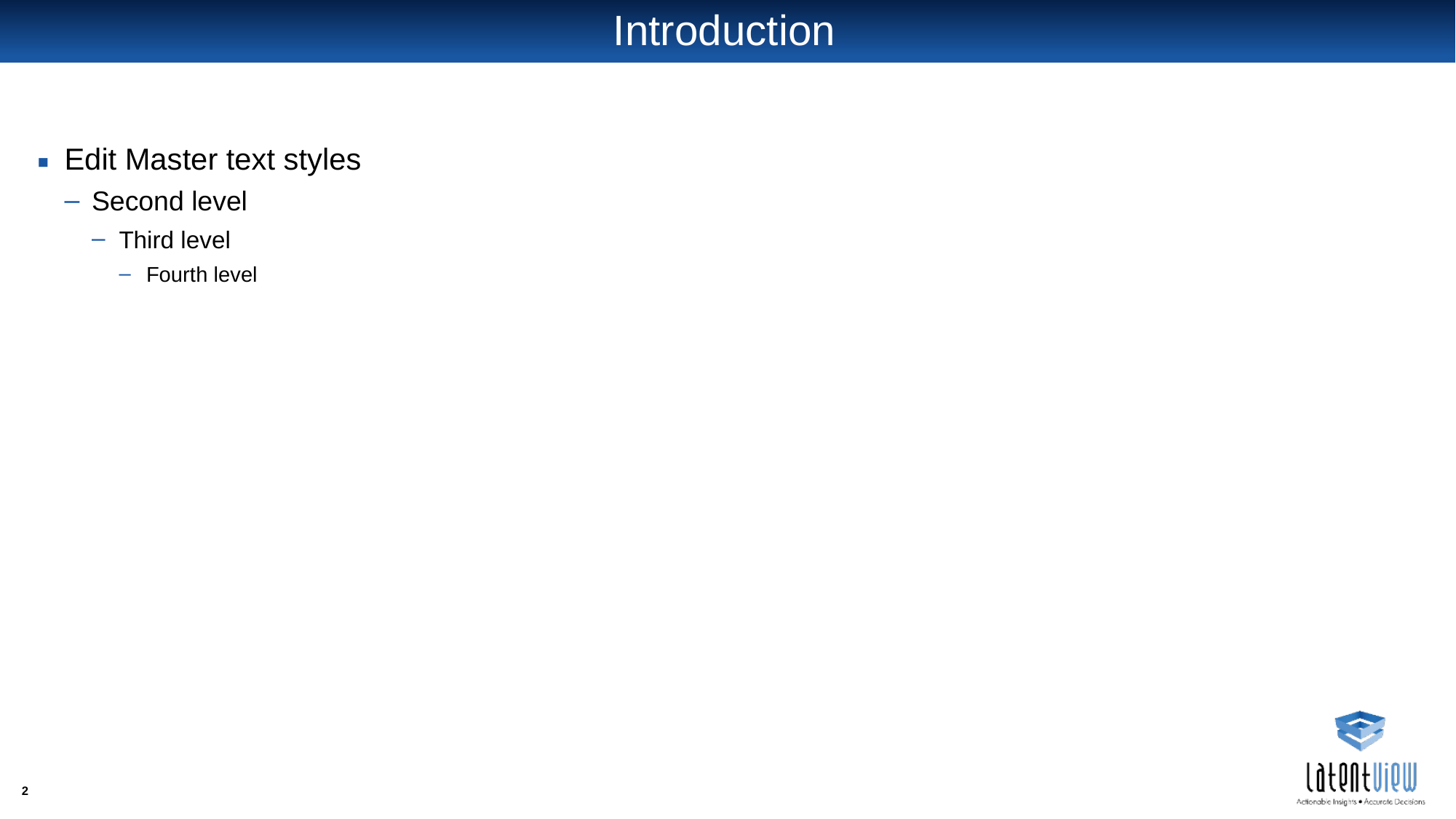

# Introduction
Edit Master text styles
Second level
Third level
Fourth level